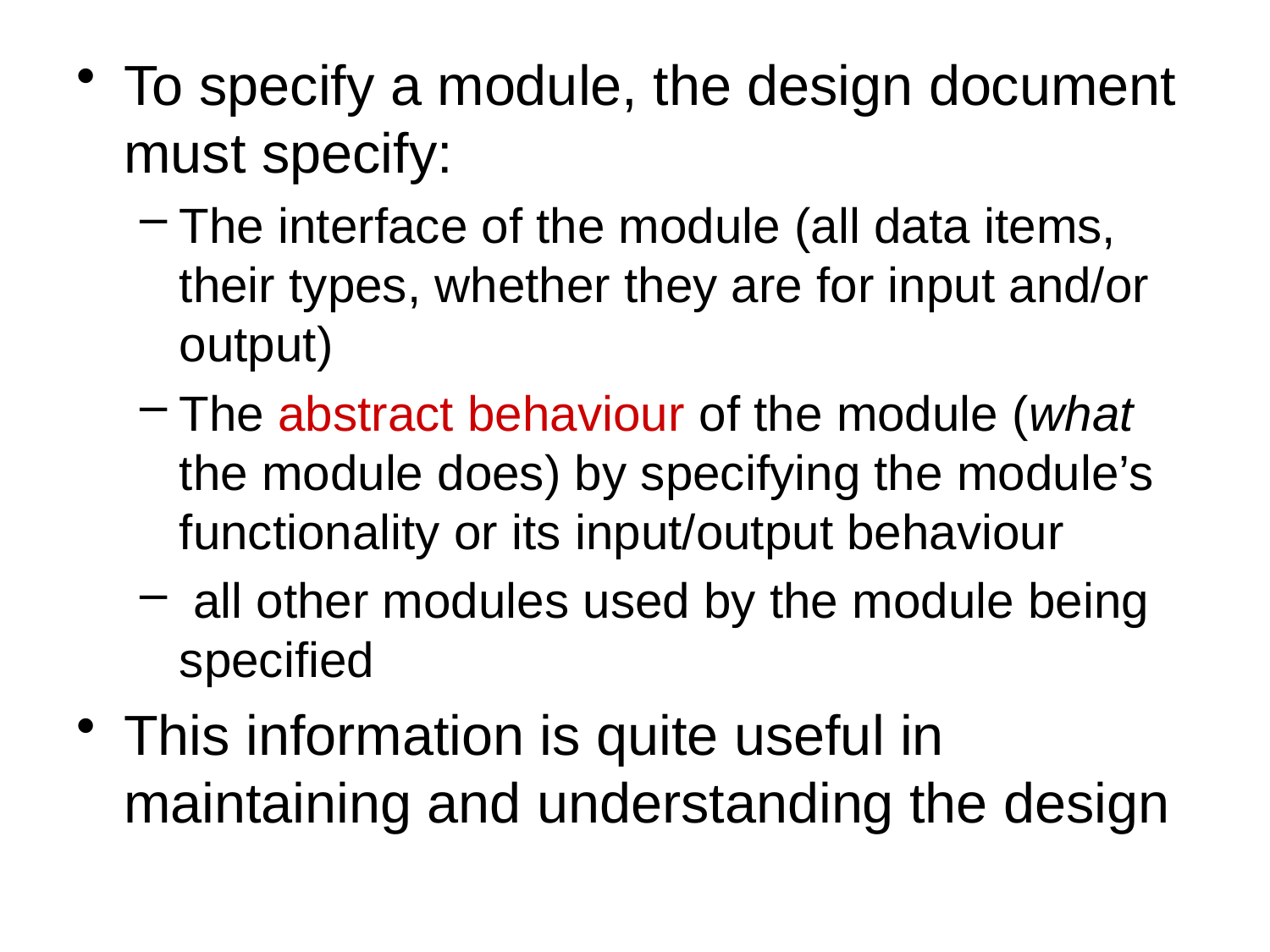

To specify a module, the design document must specify:
The interface of the module (all data items, their types, whether they are for input and/or output)
The abstract behaviour of the module (what the module does) by specifying the module’s functionality or its input/output behaviour
 all other modules used by the module being specified
This information is quite useful in maintaining and understanding the design